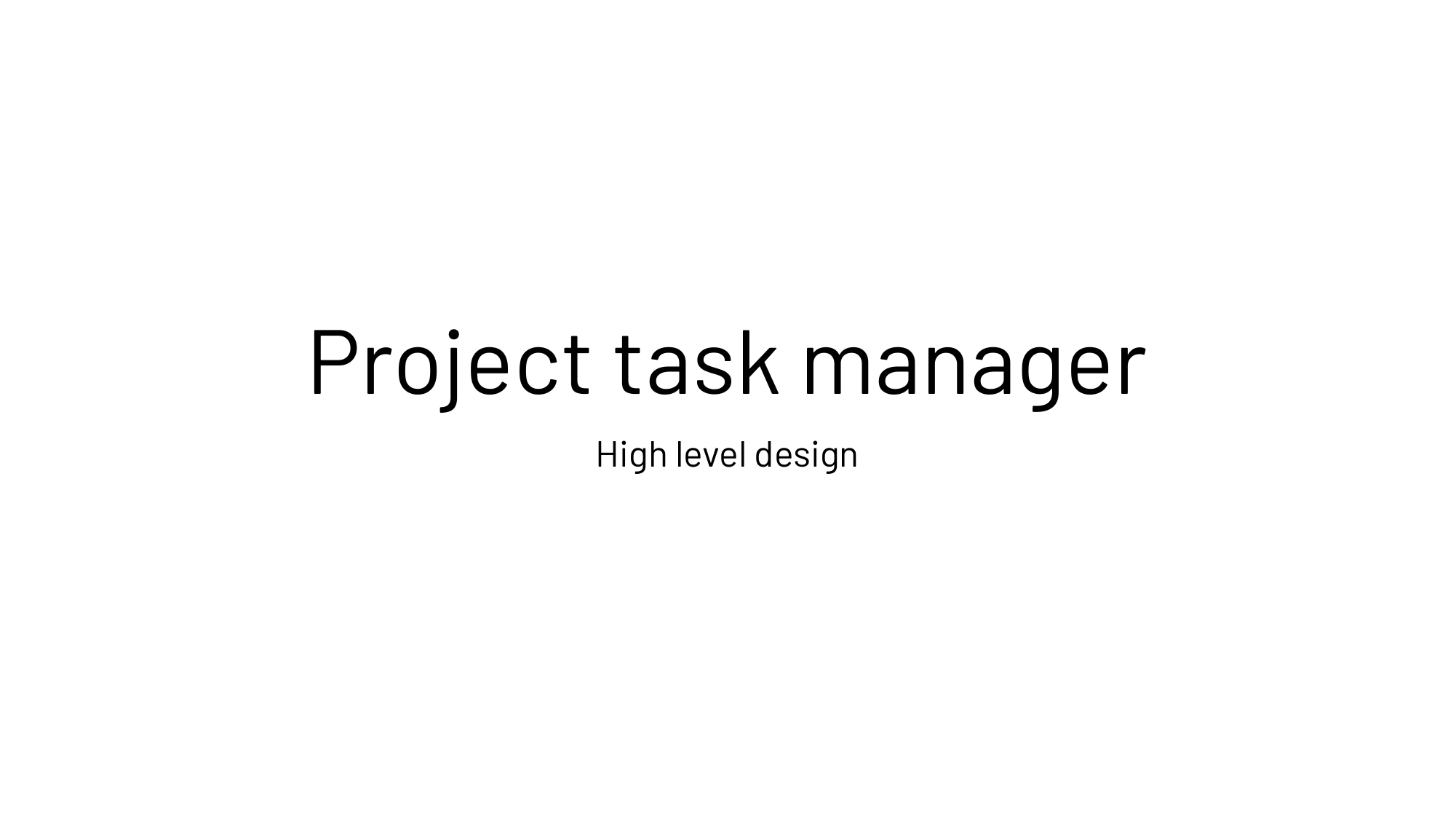

# Project task manager
High level design